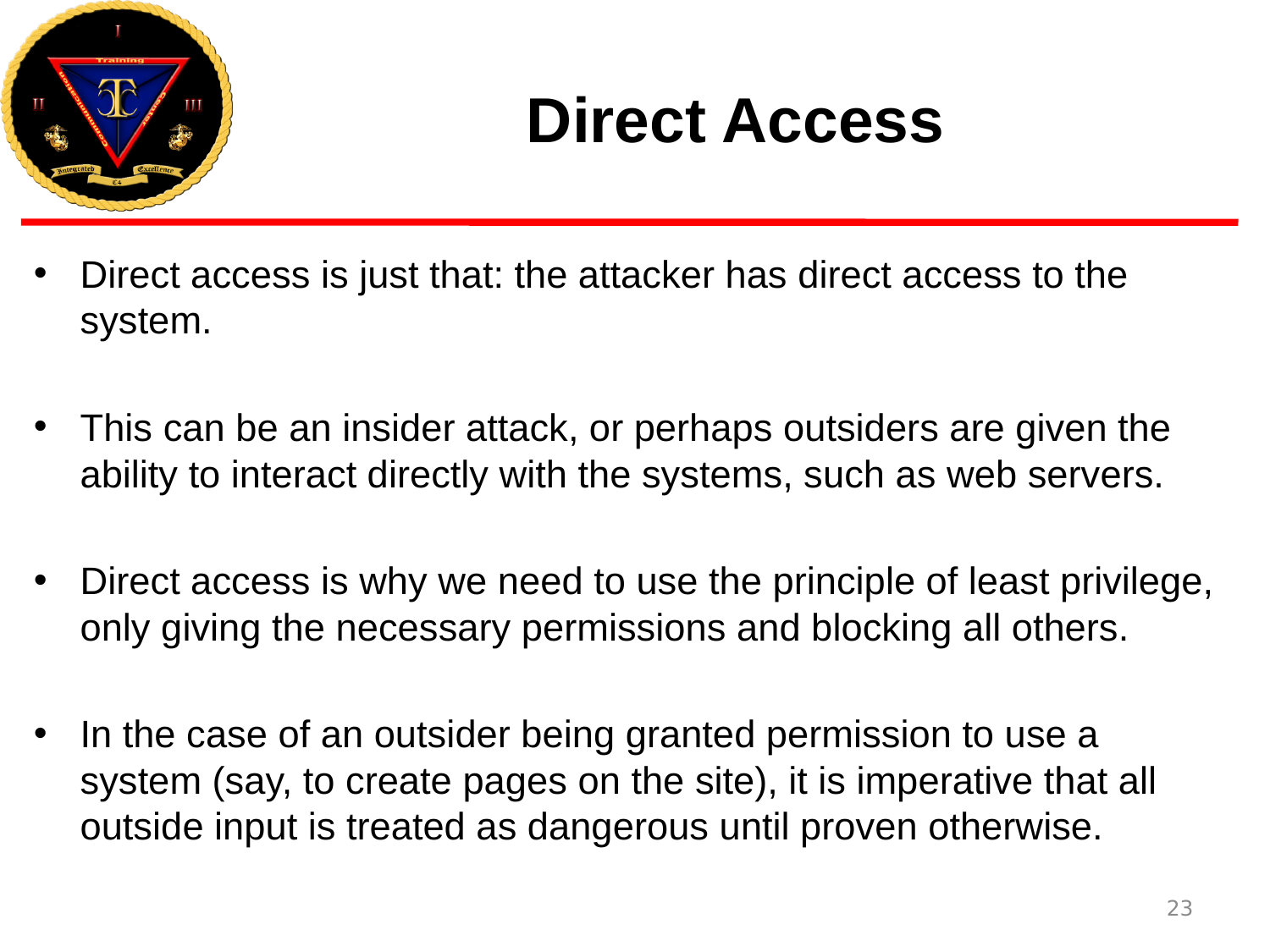

# Direct Access
Direct access is just that: the attacker has direct access to the system.

This can be an insider attack, or perhaps outsiders are given the ability to interact directly with the systems, such as web servers.

Direct access is why we need to use the principle of least privilege, only giving the necessary permissions and blocking all others.

In the case of an outsider being granted permission to use a system (say, to create pages on the site), it is imperative that all outside input is treated as dangerous until proven otherwise.
23